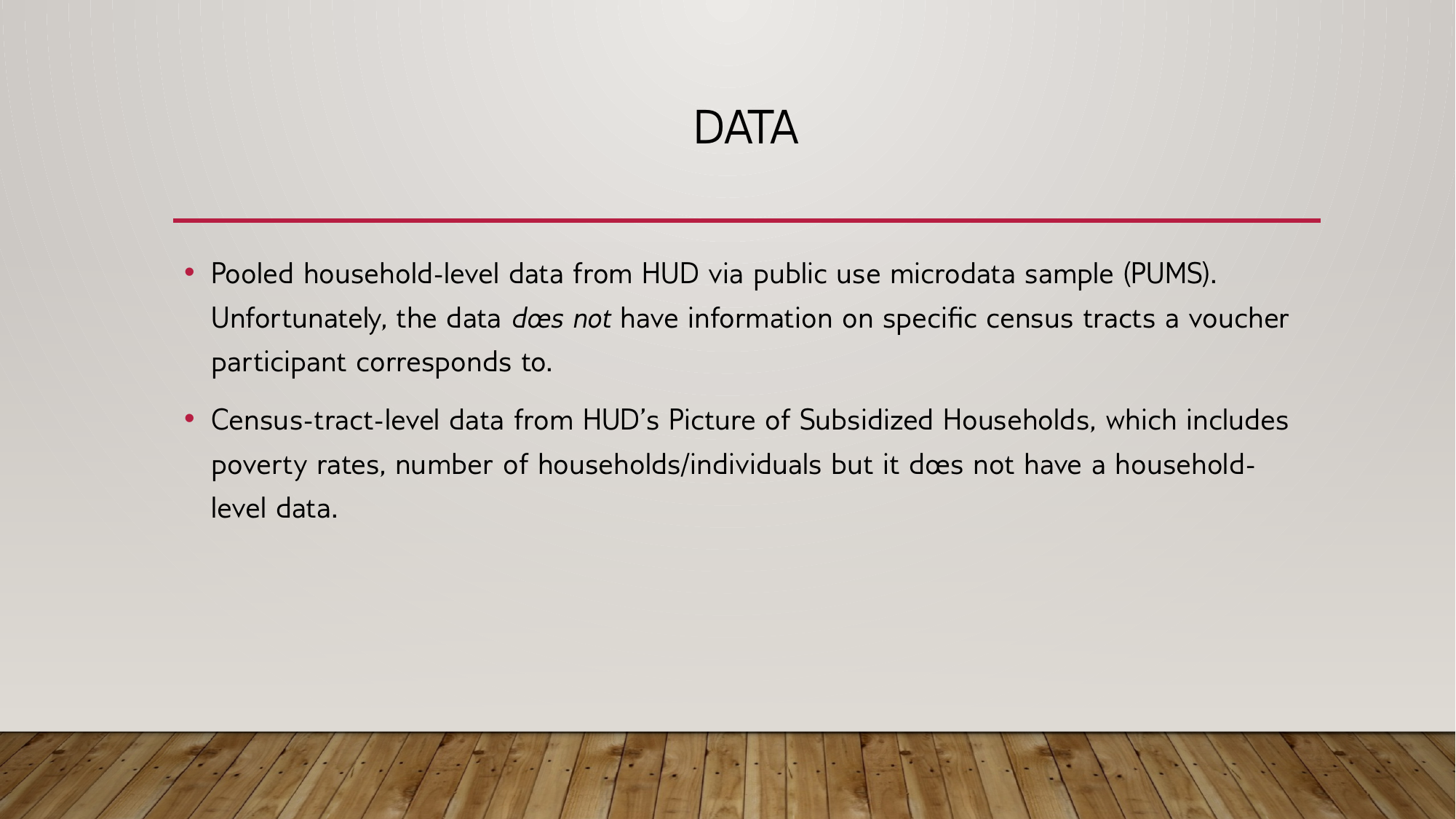

# Data
Pooled household-level data from HUD via public use microdata sample (PUMS). Unfortunately, the data does not have information on specific census tracts a voucher participant corresponds to.
Census-tract-level data from HUD’s Picture of Subsidized Households, which includes poverty rates, number of households/individuals but it does not have a household-level data.